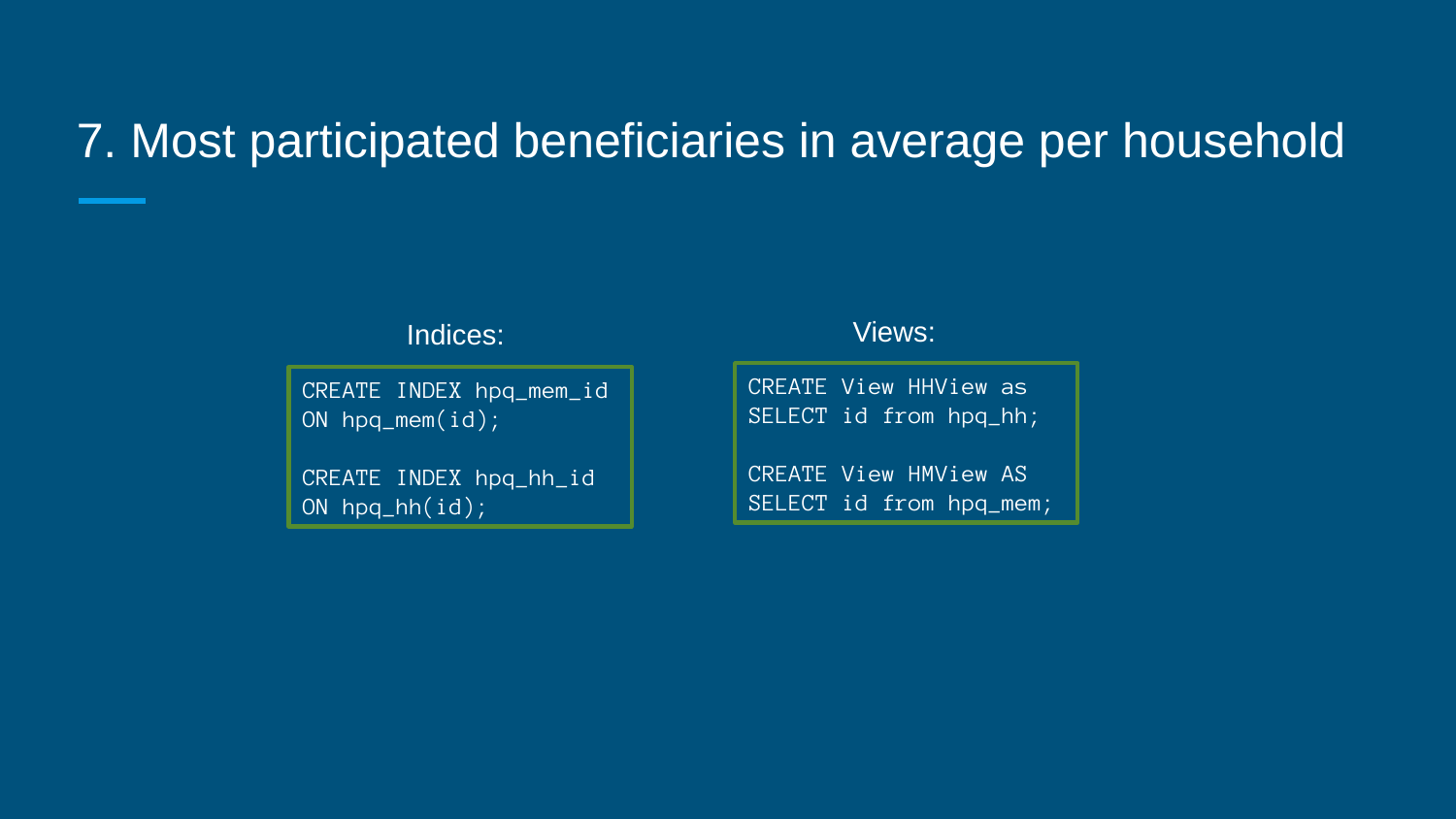

# 7. Most participated beneficiaries in average per household
Views:
Indices:
CREATE View HHView as
SELECT id from hpq_hh;

CREATE View HMView AS
SELECT id from hpq_mem;
CREATE INDEX hpq_mem_id
ON hpq_mem(id);

CREATE INDEX hpq_hh_id
ON hpq_hh(id);